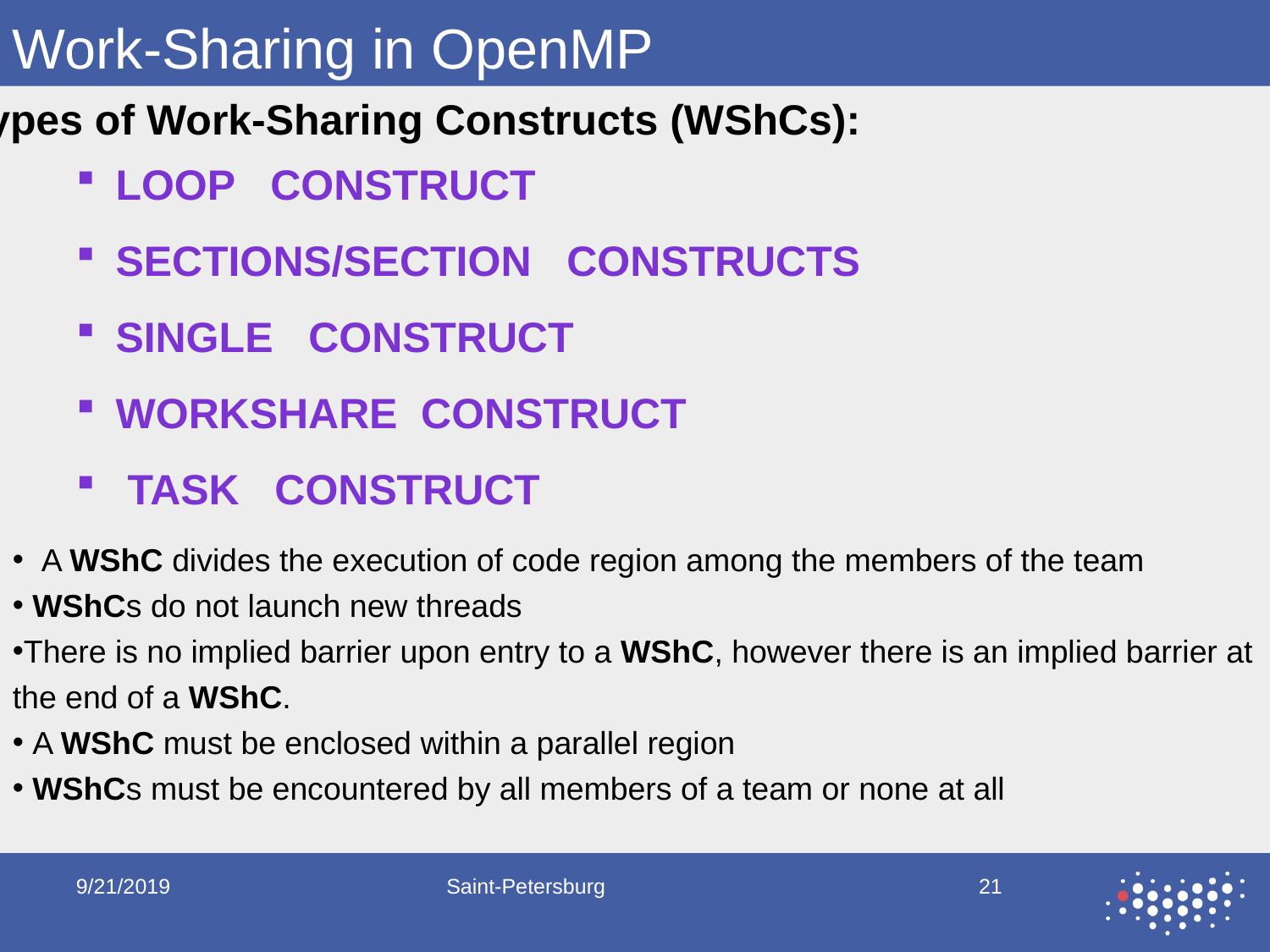

# Work-Sharing in OpenMP
Types of Work-Sharing Constructs (WShCs):
Loop   construct
Sections/section   constructs
Single   construct
Workshare  construct
 Task   construct
  A WShC divides the execution of code region among the members of the team
 WShCs do not launch new threads
There is no implied barrier upon entry to a WShC, however there is an implied barrier at the end of a WShC.
 A WShC must be enclosed within a parallel region
 WShCs must be encountered by all members of a team or none at all

9/21/2019
Saint-Petersburg
21